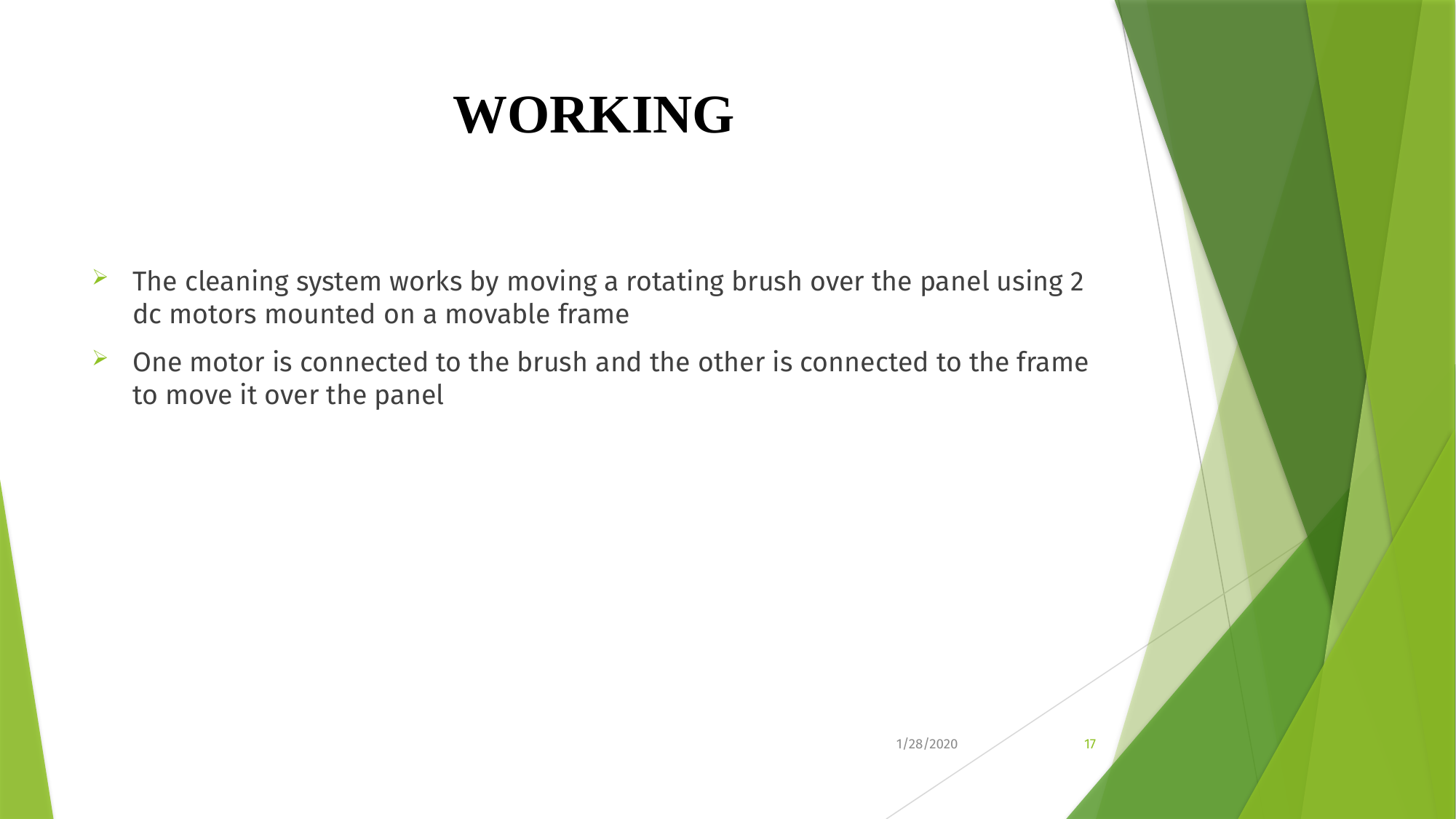

# WORKING
The cleaning system works by moving a rotating brush over the panel using 2 dc motors mounted on a movable frame
One motor is connected to the brush and the other is connected to the frame to move it over the panel
1/28/2020
17